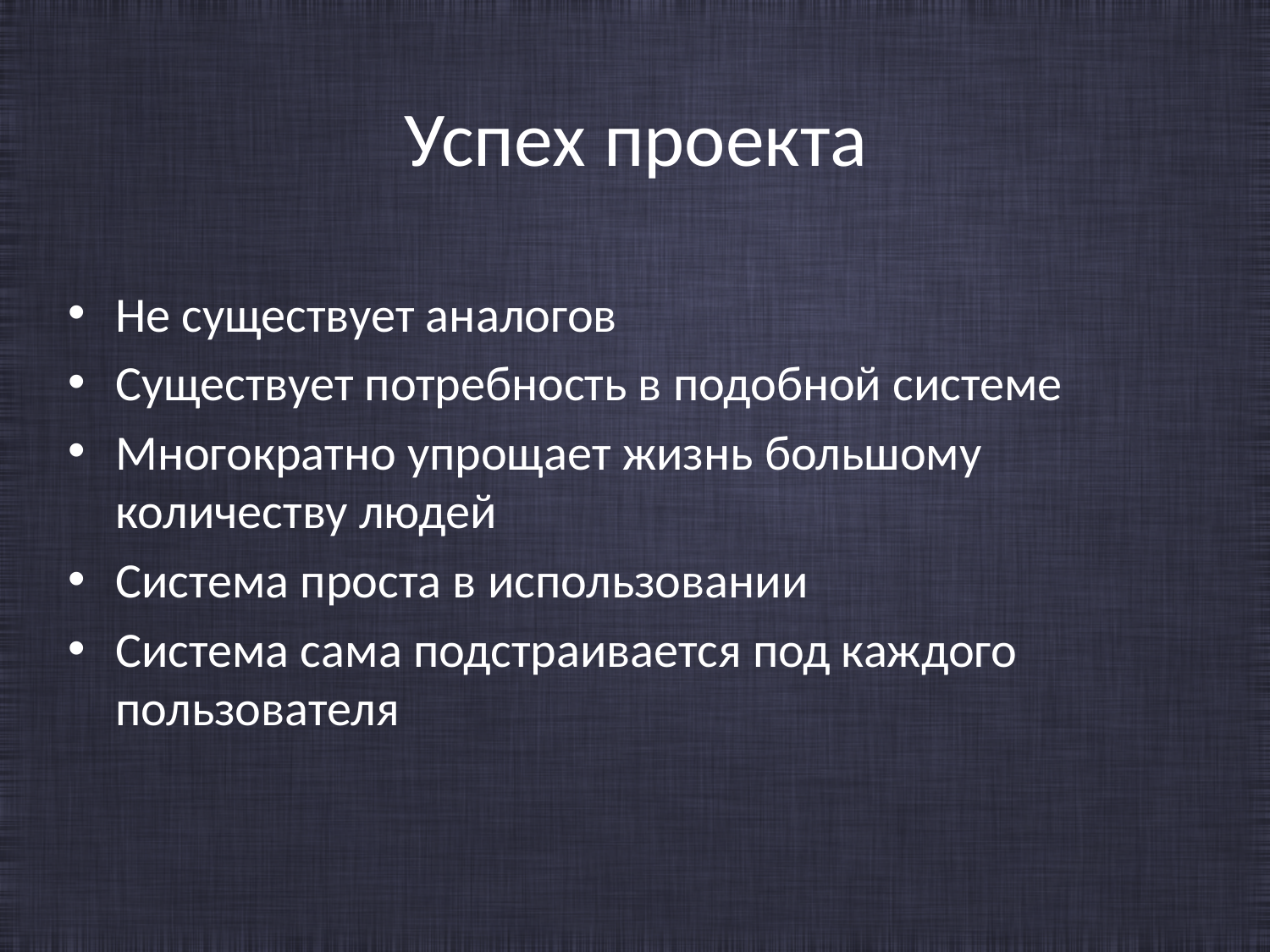

# Успех проекта
Не существует аналогов
Существует потребность в подобной системе
Многократно упрощает жизнь большому количеству людей
Система проста в использовании
Система сама подстраивается под каждого пользователя